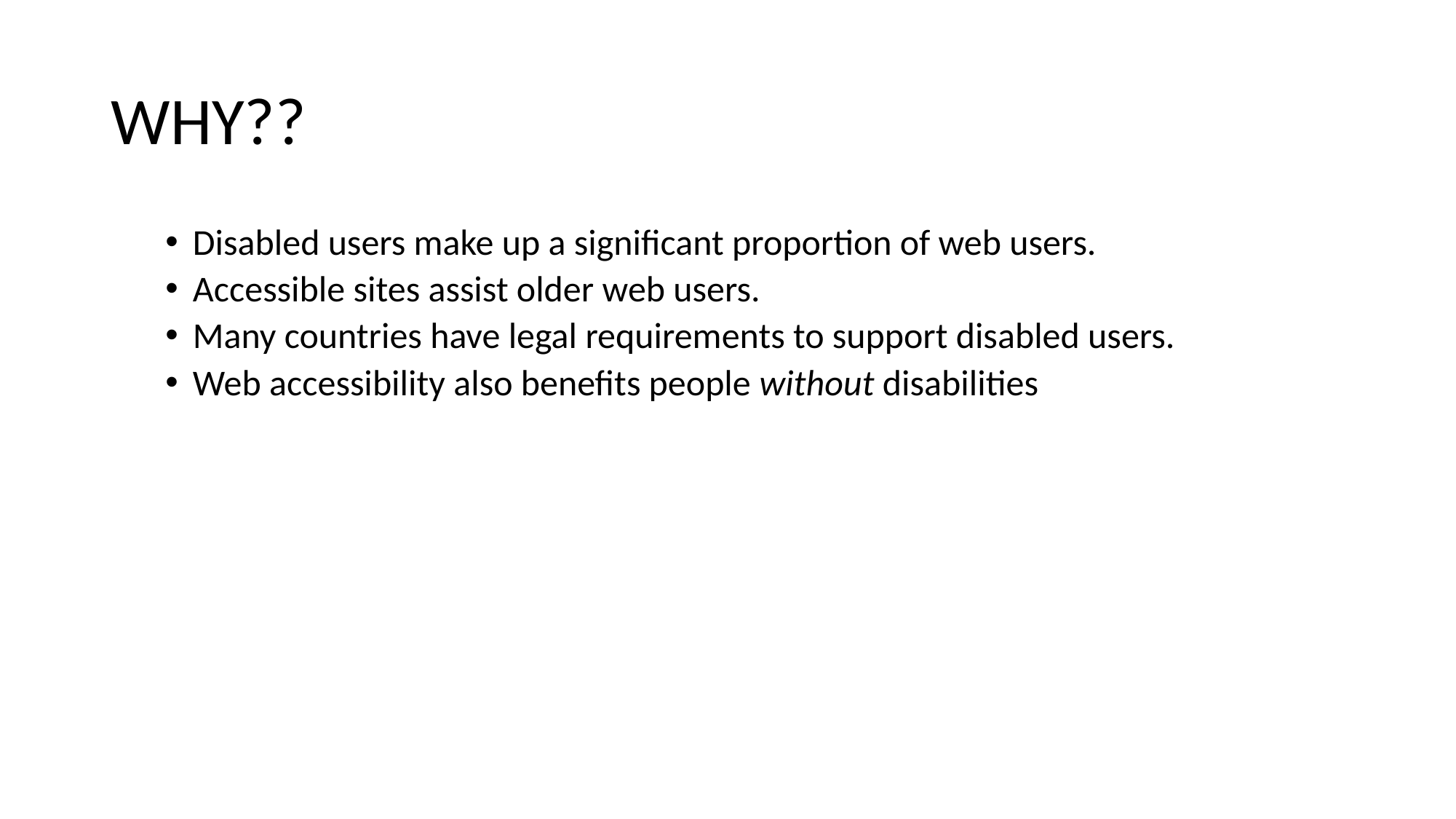

# WHY??
Disabled users make up a significant proportion of web users.
Accessible sites assist older web users.
Many countries have legal requirements to support disabled users.
Web accessibility also benefits people without disabilities